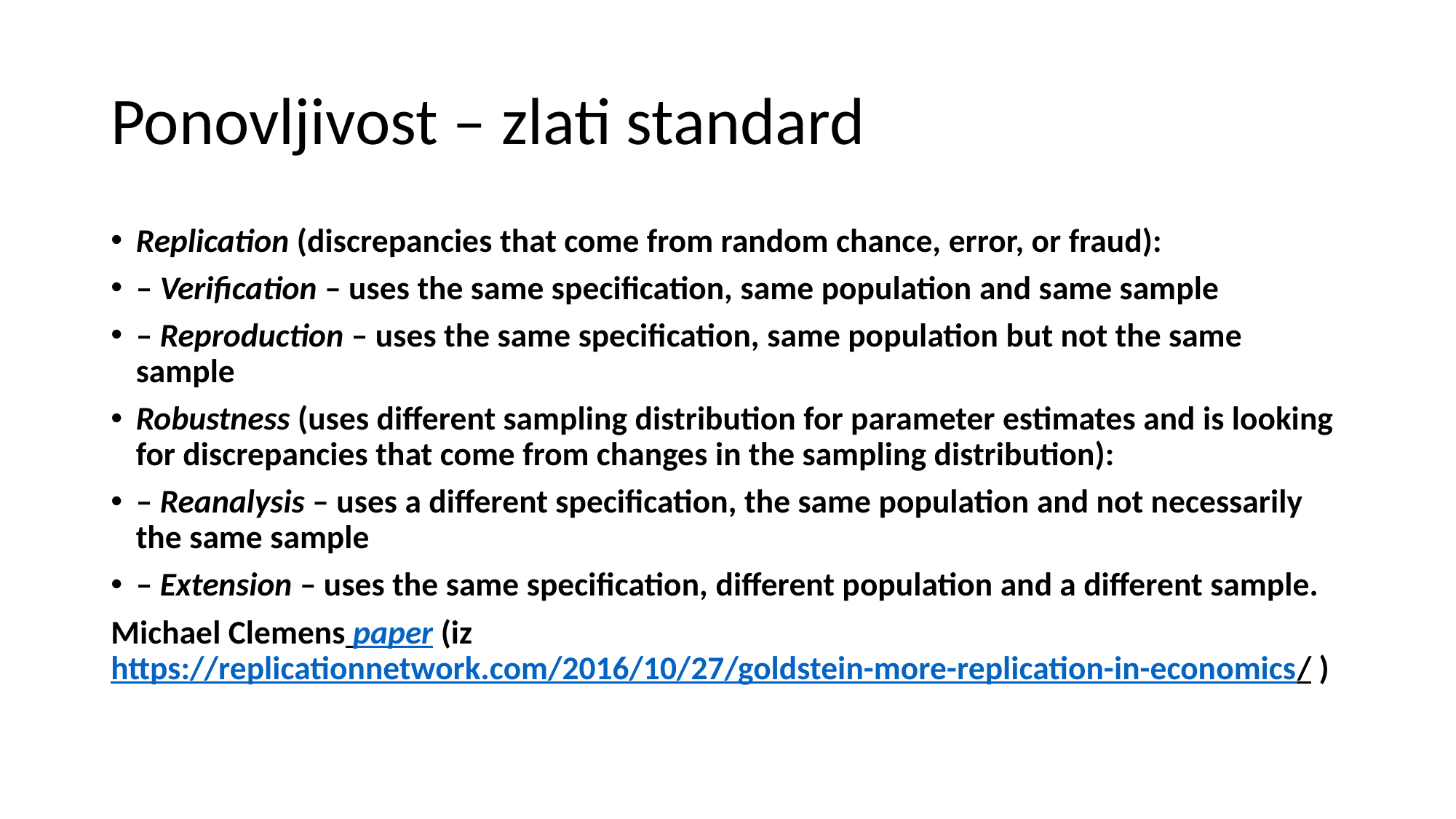

# Ponovljivost – zlati standard
Replication (discrepancies that come from random chance, error, or fraud):
– Verification – uses the same specification, same population and same sample
– Reproduction – uses the same specification, same population but not the same sample
Robustness (uses different sampling distribution for parameter estimates and is looking for discrepancies that come from changes in the sampling distribution):
– Reanalysis – uses a different specification, the same population and not necessarily the same sample
– Extension – uses the same specification, different population and a different sample.
Michael Clemens paper (iz https://replicationnetwork.com/2016/10/27/goldstein-more-replication-in-economics/ )